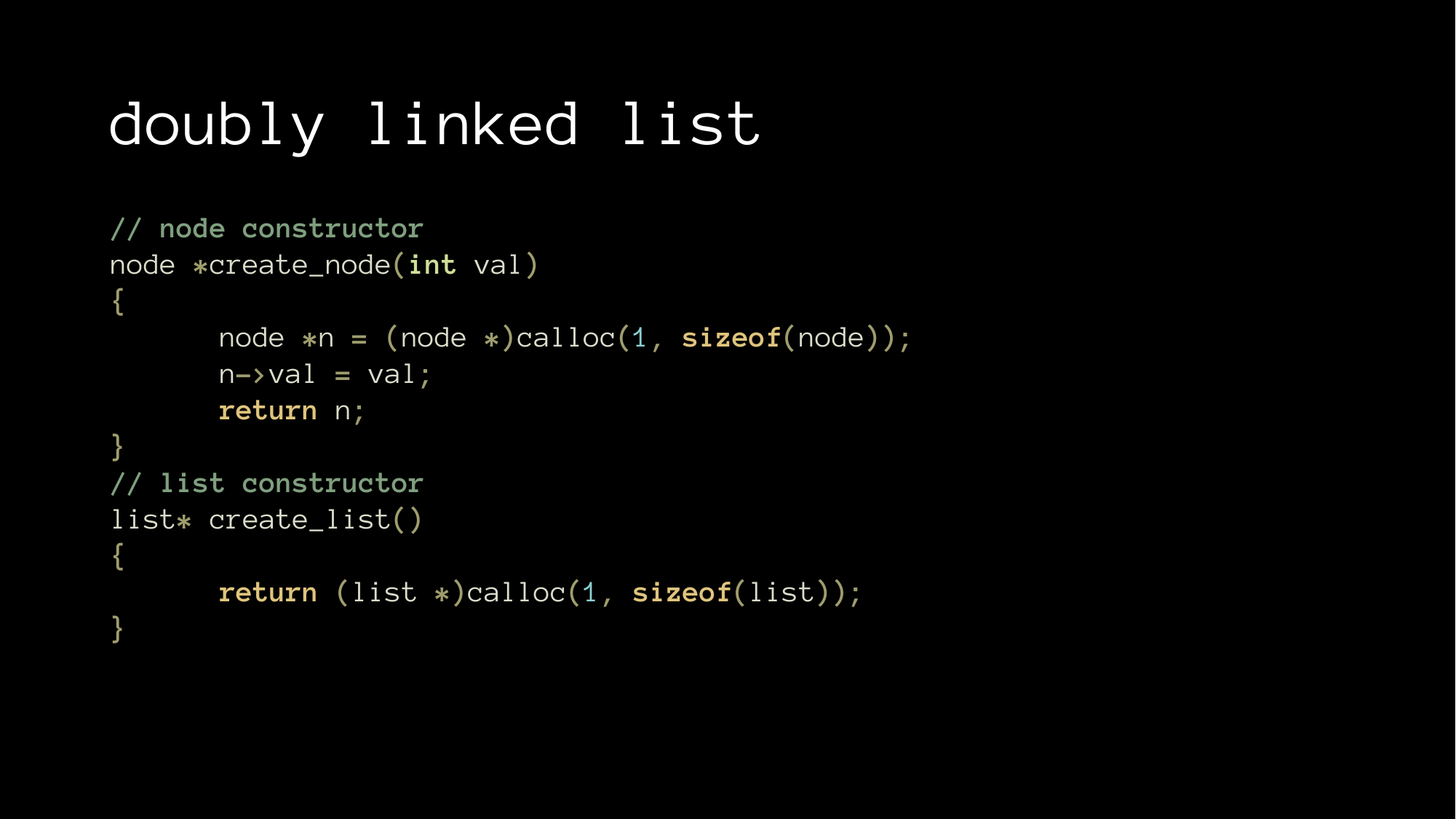

# doubly linked list
// node constructor
node *create_node(int val)
{
	node *n = (node *)calloc(1, sizeof(node));
	n->val = val;
	return n;
}
// list constructor
list* create_list()
{
	return (list *)calloc(1, sizeof(list));
}